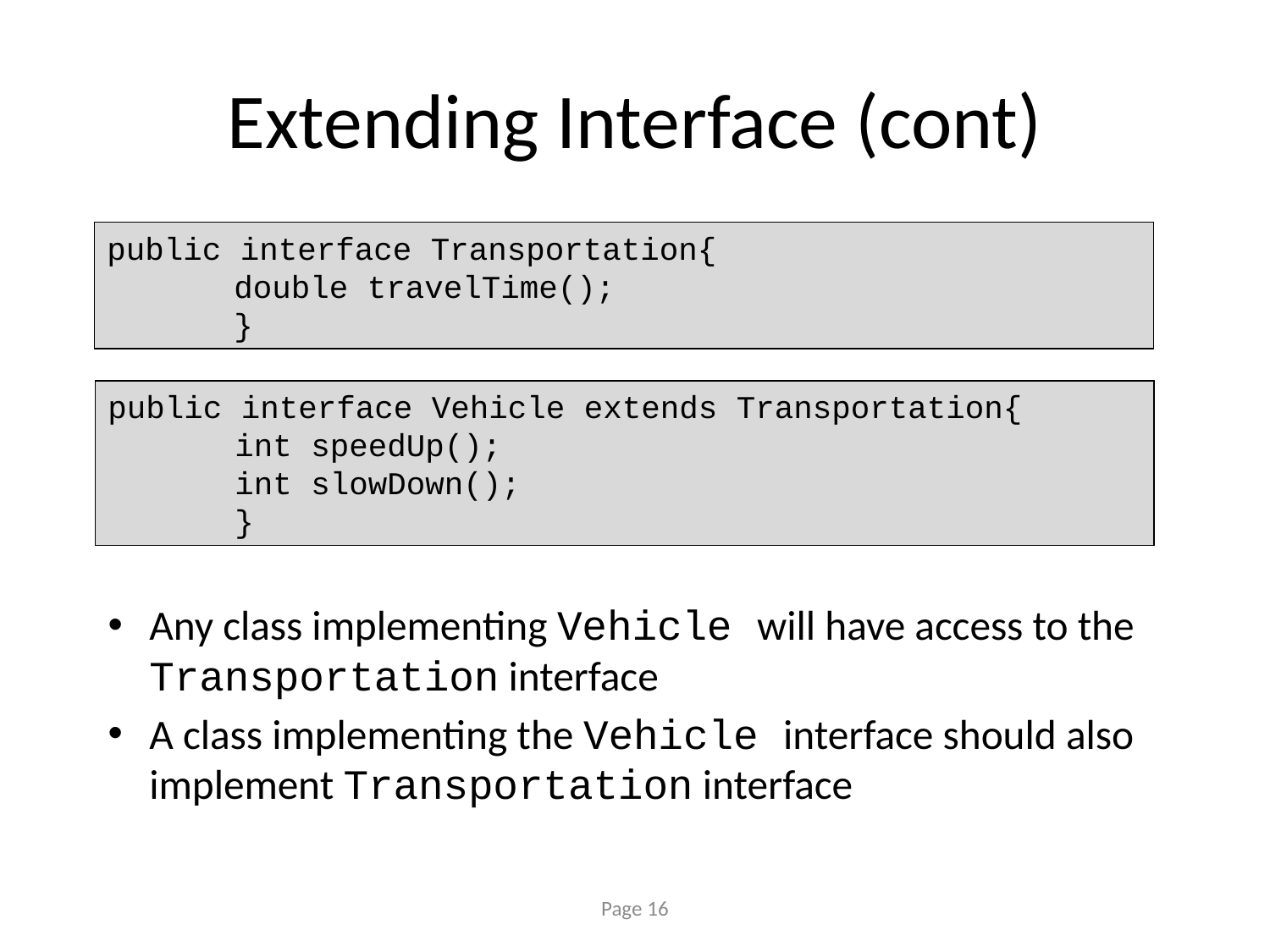

# Extending Interface (cont)
public interface Transportation{
	double travelTime();
	}
public interface Vehicle extends Transportation{
	int speedUp();
	int slowDown();
	}
Any class implementing Vehicle will have access to the Transportation interface
A class implementing the Vehicle interface should also implement Transportation interface
Page 16